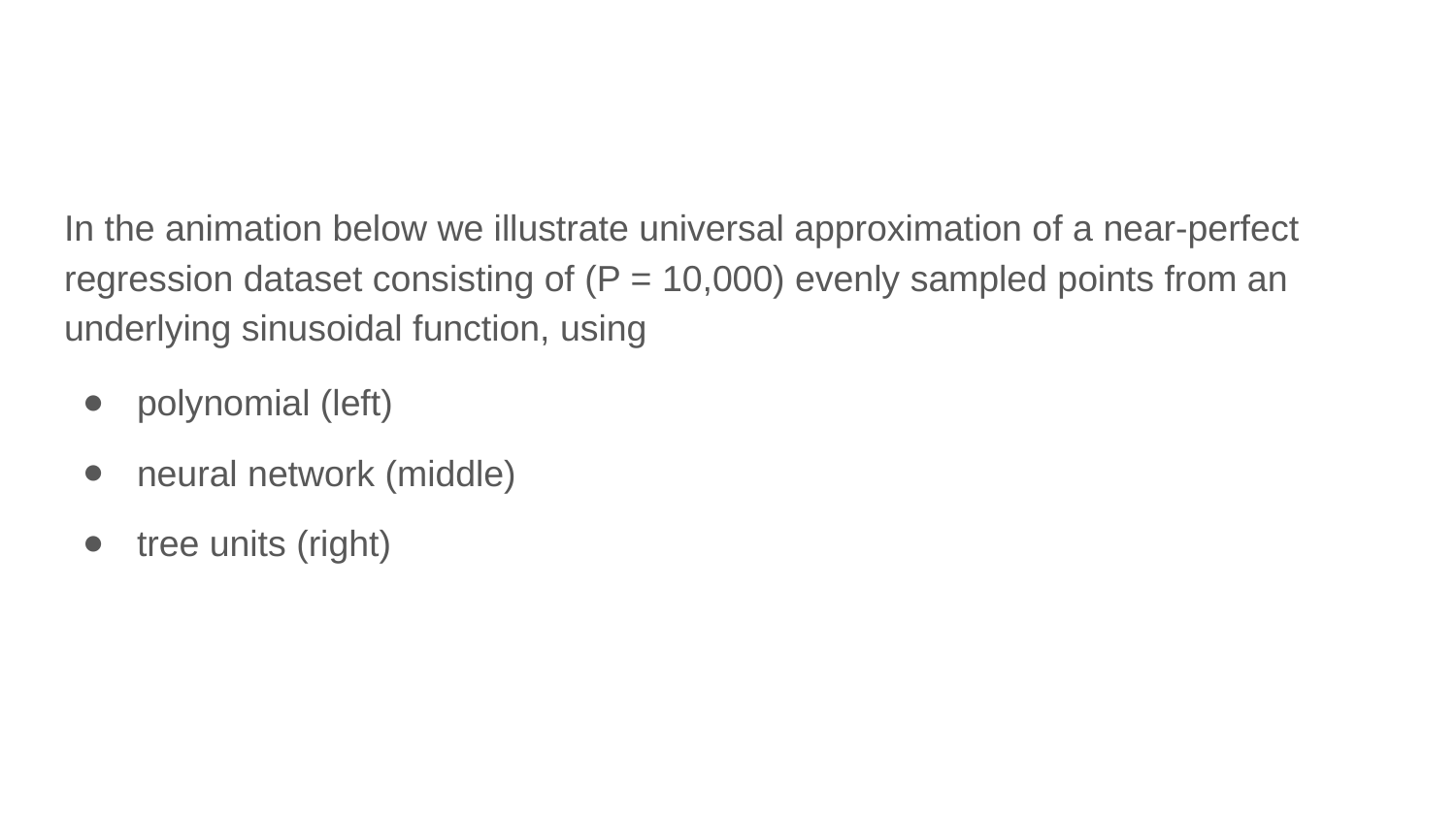

In the animation below we illustrate universal approximation of a near-perfect regression dataset consisting of (P = 10,000) evenly sampled points from an underlying sinusoidal function, using
polynomial (left)
neural network (middle)
tree units (right)